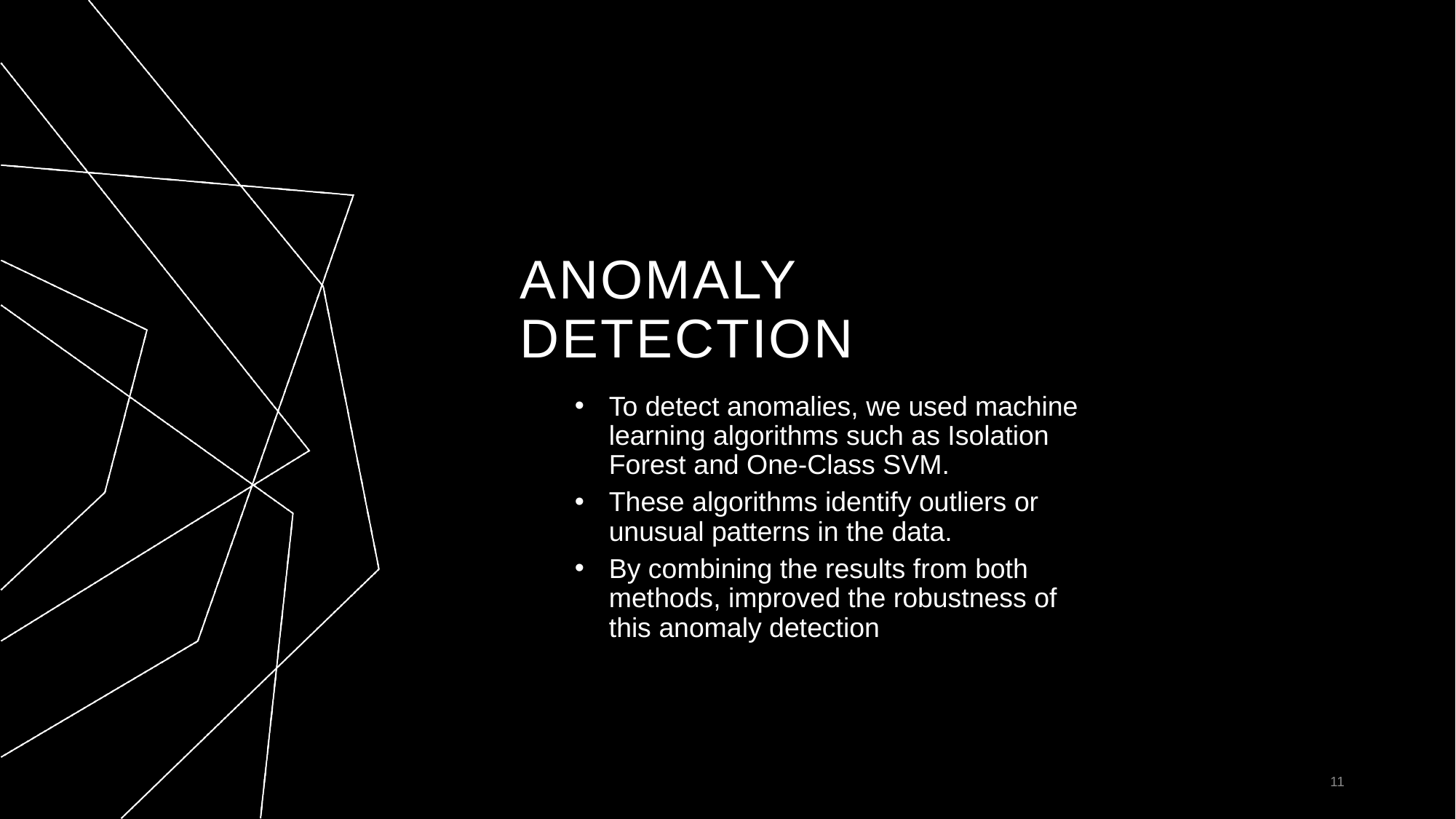

# Anomaly detection
To detect anomalies, we used machine learning algorithms such as Isolation Forest and One-Class SVM.
These algorithms identify outliers or unusual patterns in the data.
By combining the results from both methods, improved the robustness of this anomaly detection
11